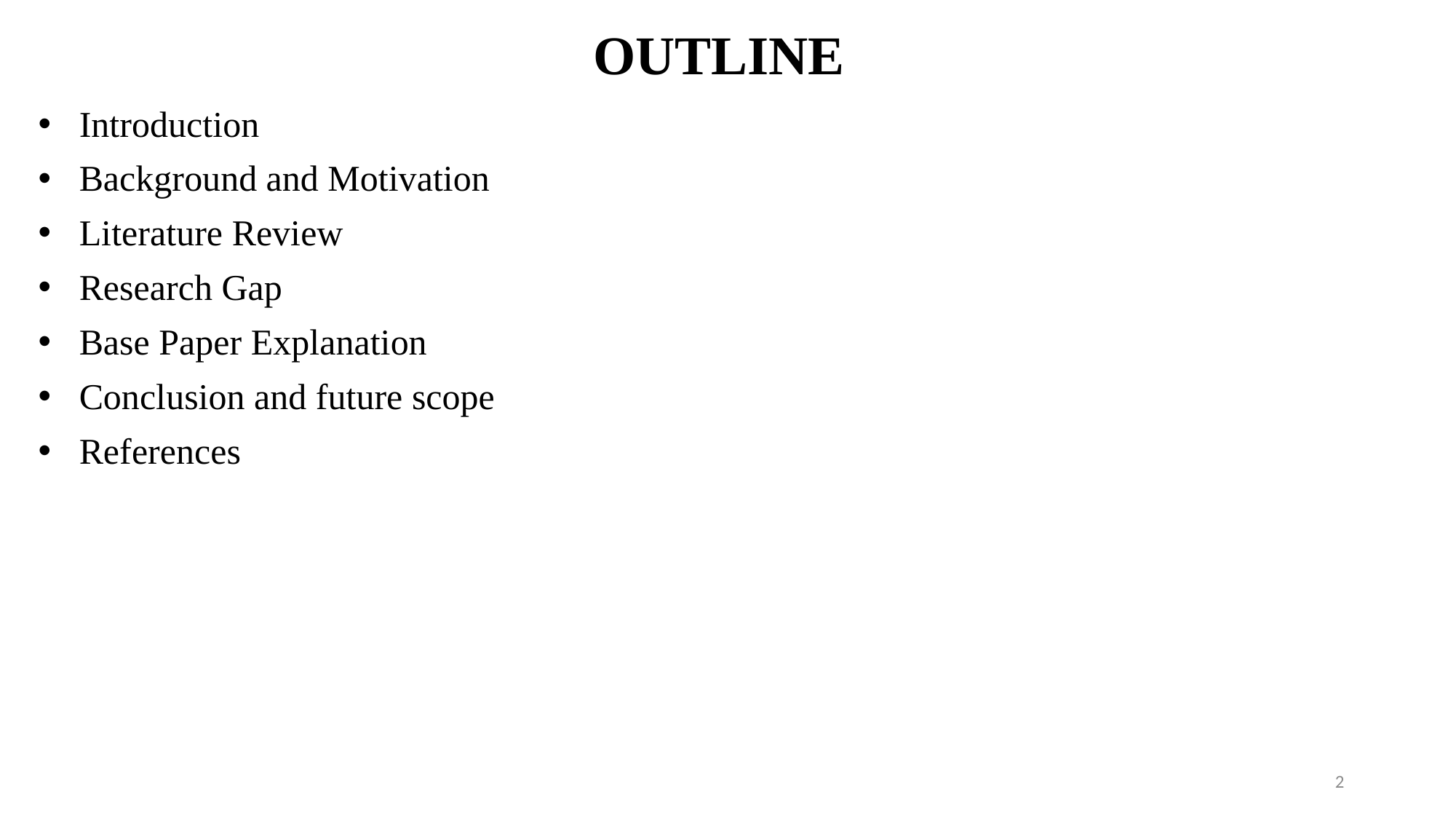

# OUTLINE
Introduction
Background and Motivation
Literature Review
Research Gap
Base Paper Explanation
Conclusion and future scope
References
2